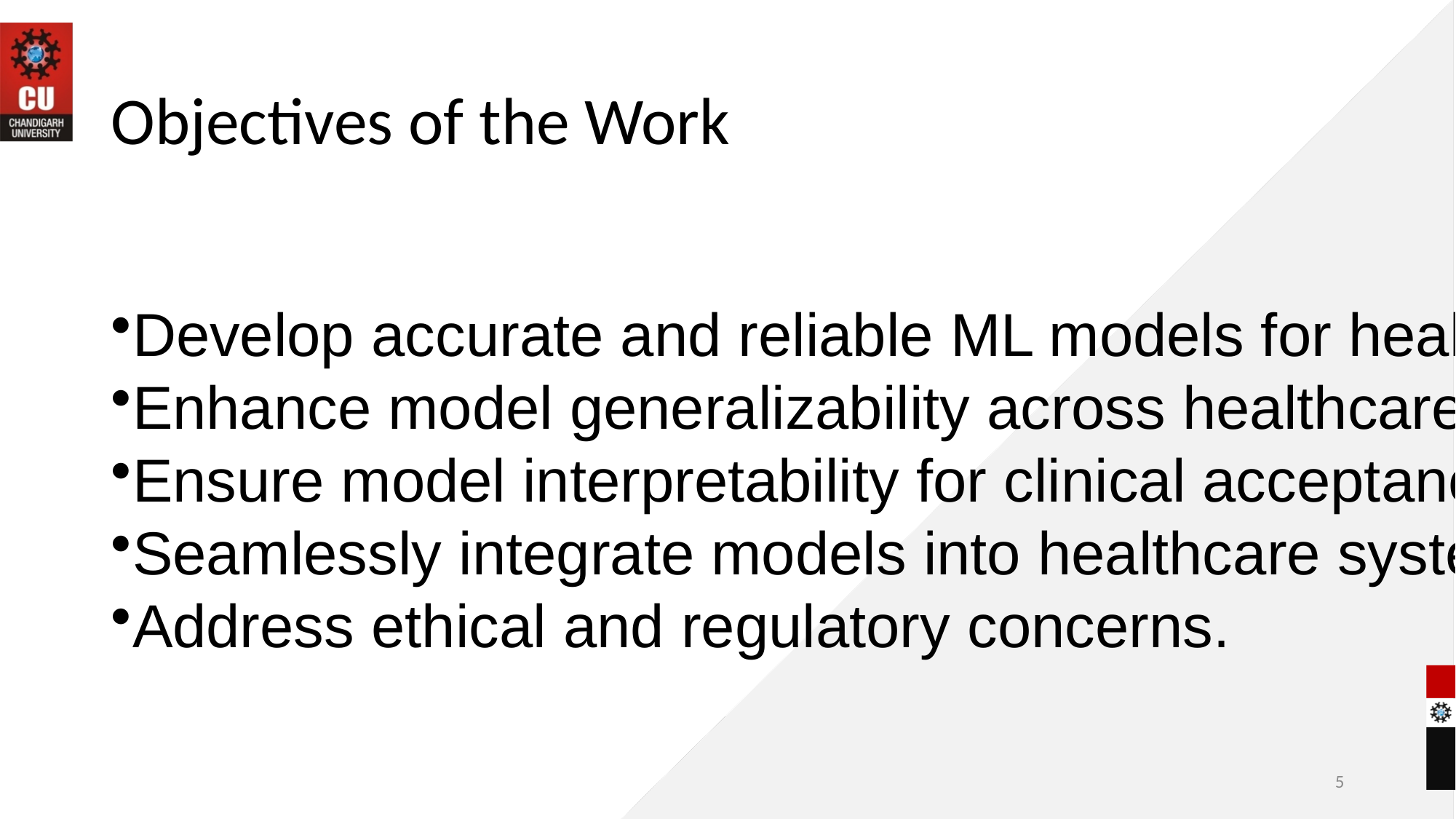

# Objectives of the Work
Develop accurate and reliable ML models for healthcare outcomes.
Enhance model generalizability across healthcare settings.
Ensure model interpretability for clinical acceptance.
Seamlessly integrate models into healthcare systems.
Address ethical and regulatory concerns.
5